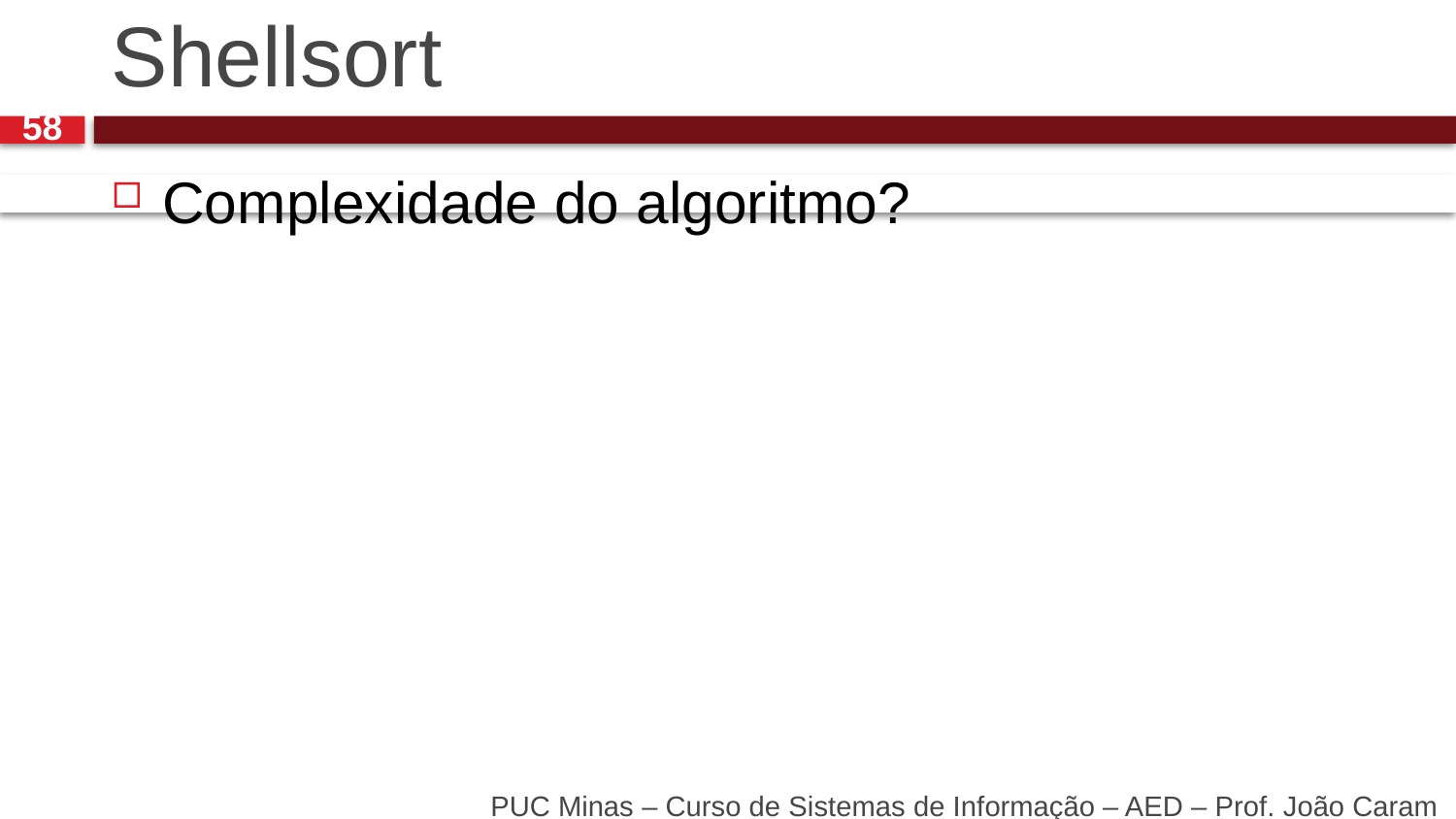

# Shellsort
58
Complexidade do algoritmo?
PUC Minas – Curso de Sistemas de Informação – AED – Prof. João Caram